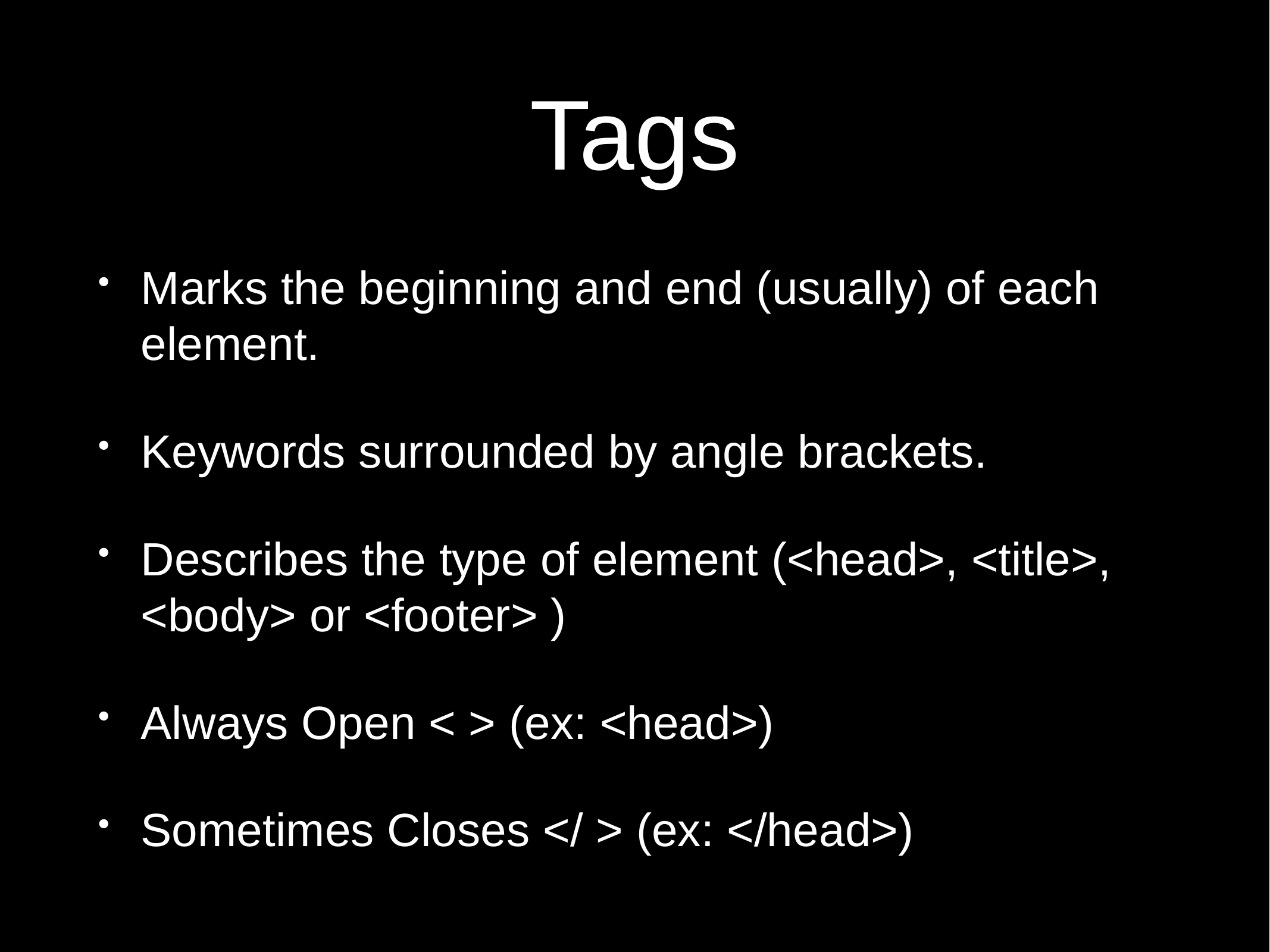

# Tags
Marks the beginning and end (usually) of each element.
Keywords surrounded by angle brackets.
Describes the type of element (<head>, <title>, <body> or <footer> )
Always Open < > (ex: <head>)
Sometimes Closes </ > (ex: </head>)